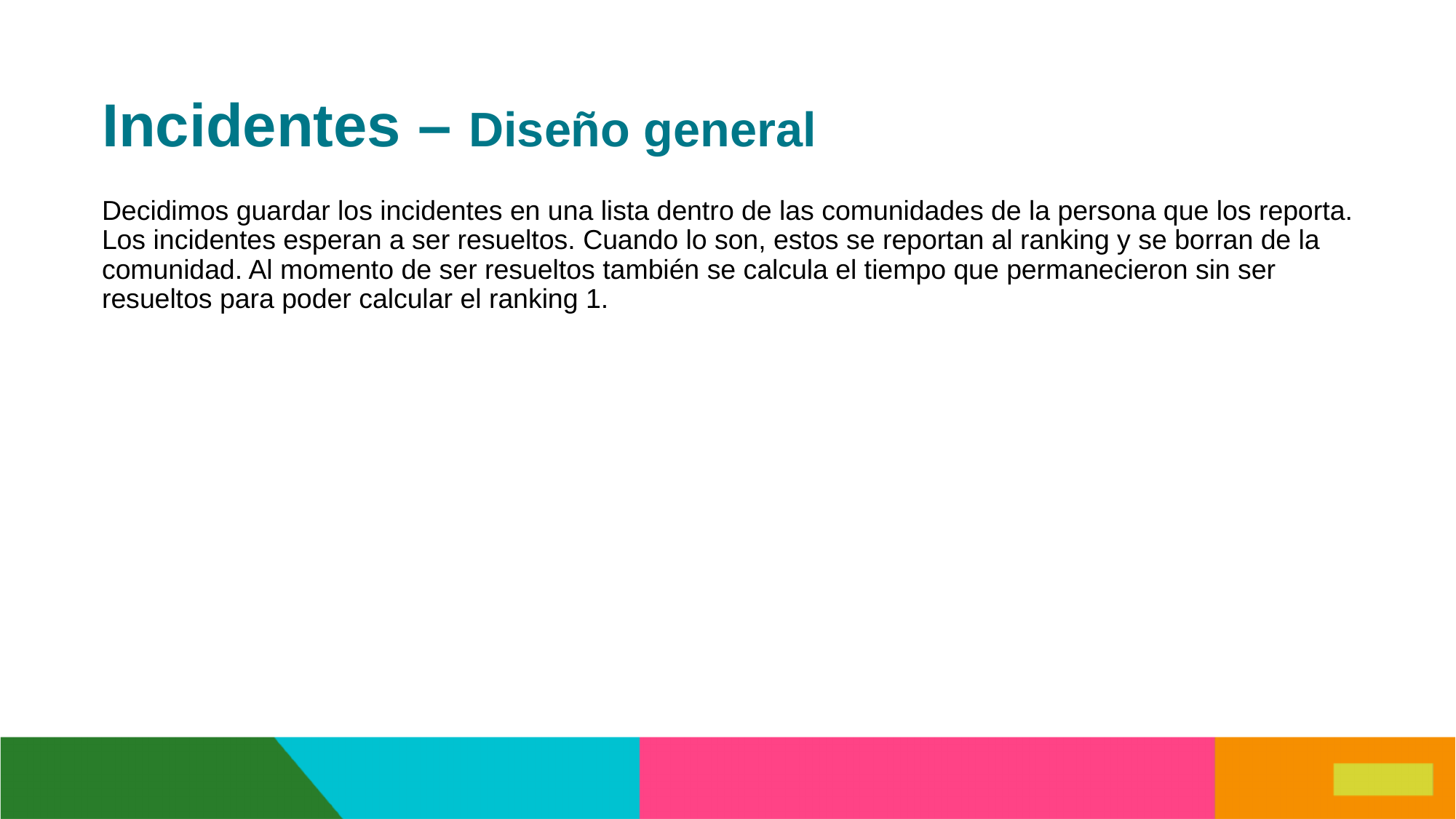

# Incidentes – Diseño general
Decidimos guardar los incidentes en una lista dentro de las comunidades de la persona que los reporta. Los incidentes esperan a ser resueltos. Cuando lo son, estos se reportan al ranking y se borran de la comunidad. Al momento de ser resueltos también se calcula el tiempo que permanecieron sin ser resueltos para poder calcular el ranking 1.